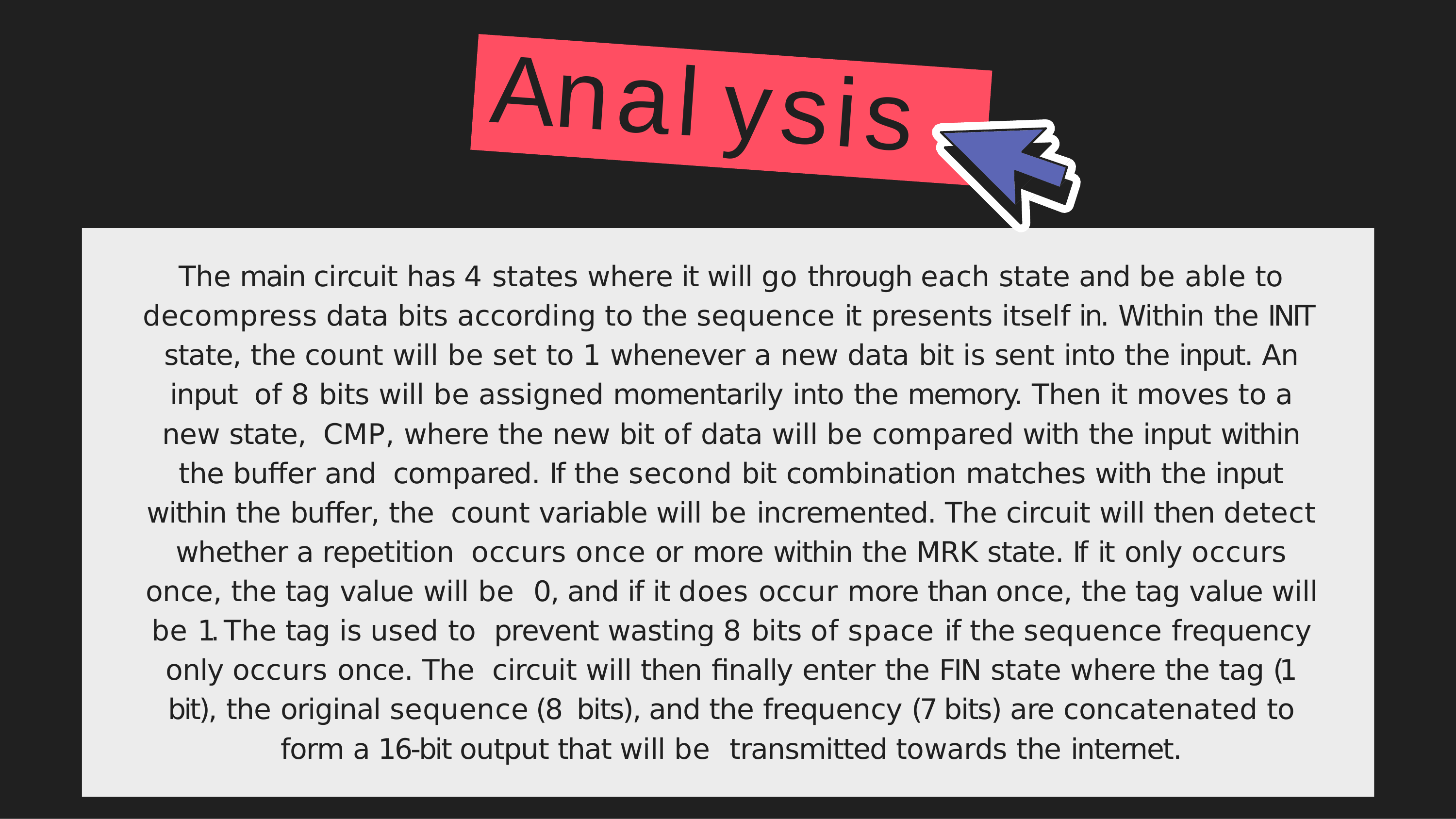

Analysis

The main circuit has 4 states where it will go through each state and be able to  decompress data bits according to the sequence it presents itself in. Within the INIT  state, the count will be set to 1 whenever a new data bit is sent into the input. An input  of 8 bits will be assigned momentarily into the memory. Then it moves to a new state,  CMP, where the new bit of data will be compared with the input within the buffer and  compared. If the second bit combination matches with the input within the buffer, the  count variable will be incremented. The circuit will then detect whether a repetition  occurs once or more within the MRK state. If it only occurs once, the tag value will be  0, and if it does occur more than once, the tag value will be 1. The tag is used to  prevent wasting 8 bits of space if the sequence frequency only occurs once. The  circuit will then finally enter the FIN state where the tag (1 bit), the original sequence (8  bits), and the frequency (7 bits) are concatenated to form a 16-bit output that will be  transmitted towards the internet.